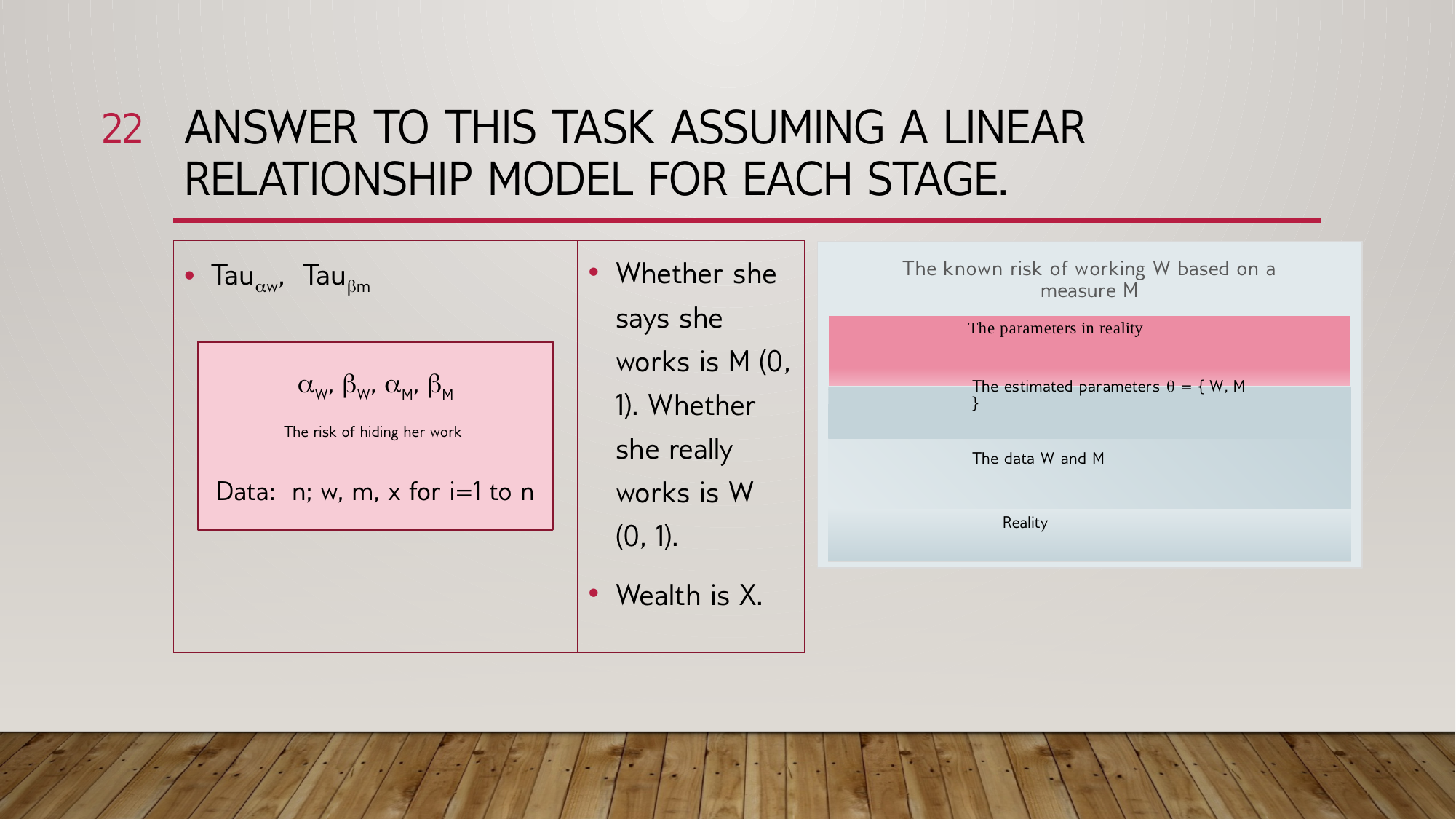

22
# ANSWER TO THIS task assuming a linear relationship model for each stage.
Tauαw,  Tauβm
Whether she says she works is M (0, 1). Whether she really works is W (0, 1).
Wealth is X.

### Chart: The known risk of working W based on a measure M

| Category |  |  |  |  |
|---|---|---|---|---|
αW, βW, αM, βM
The risk of hiding her work

Data:  n; w, m, x for i=1 to n